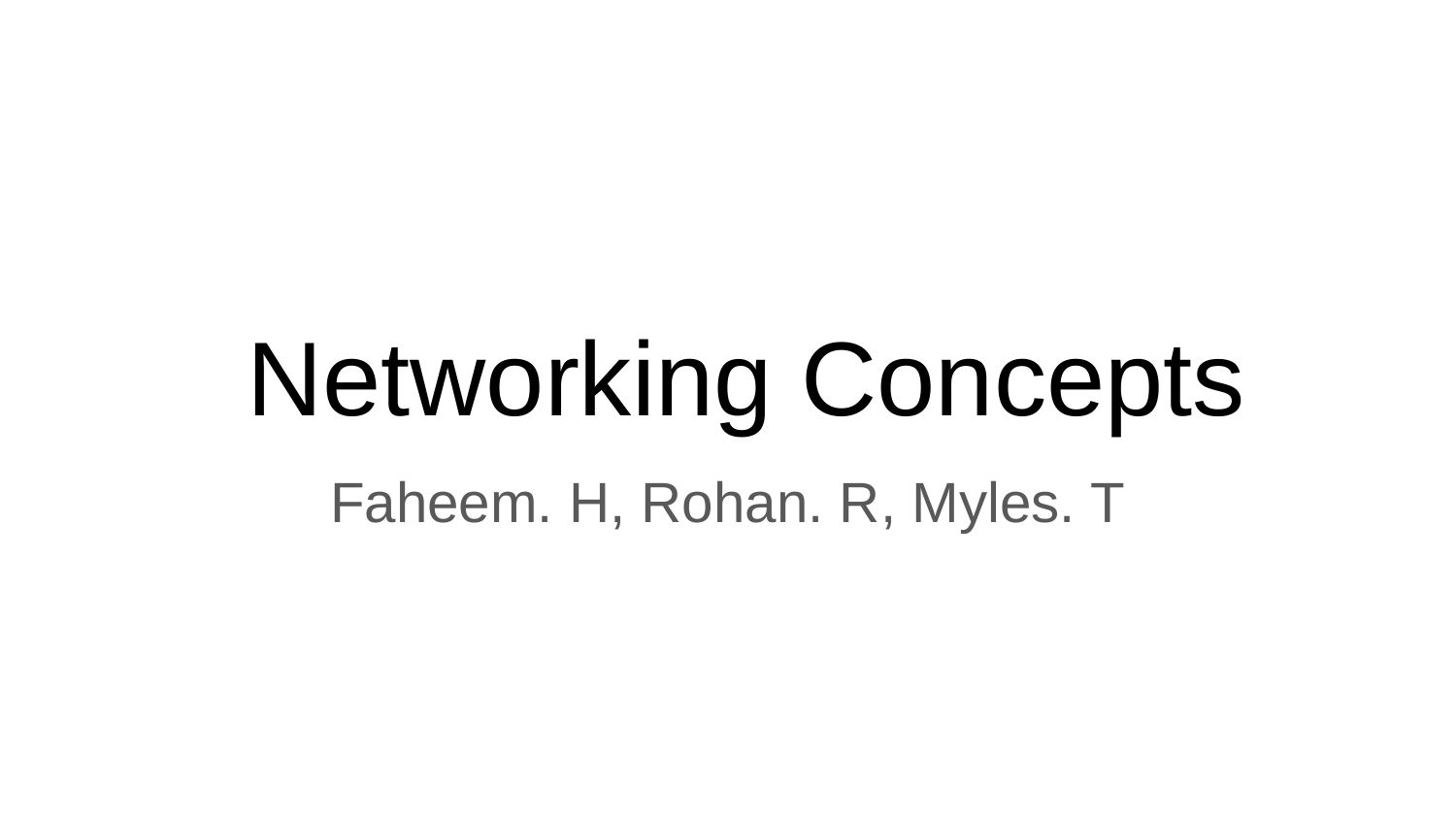

# Networking Concepts
Faheem. H, Rohan. R, Myles. T